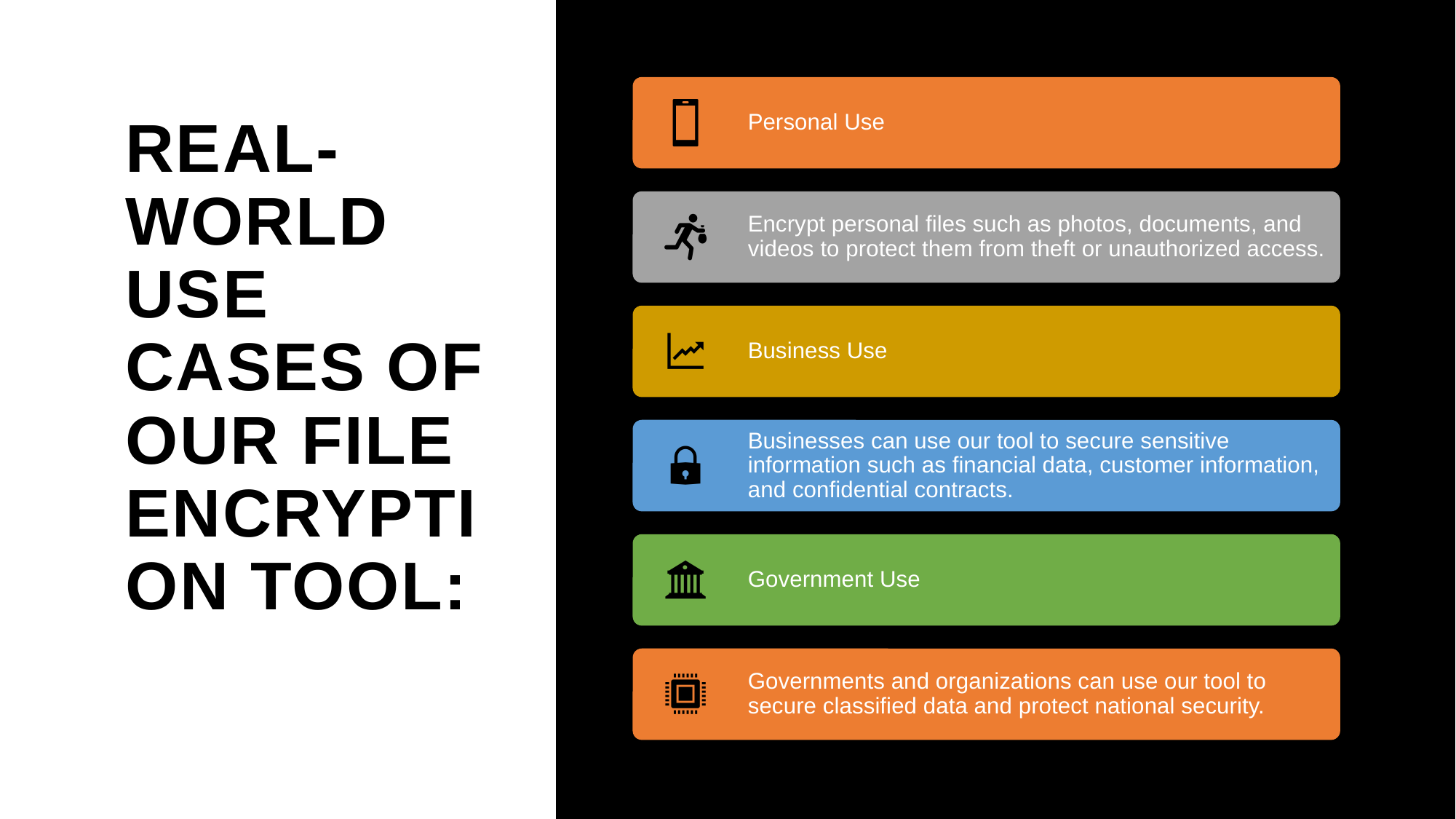

Personal Use
Encrypt personal files such as photos, documents, and videos to protect them from theft or unauthorized access.
Business Use
Businesses can use our tool to secure sensitive information such as financial data, customer information, and confidential contracts.
Government Use
Governments and organizations can use our tool to secure classified data and protect national security.
# Real-World Use Cases of Our File Encryption Tool: